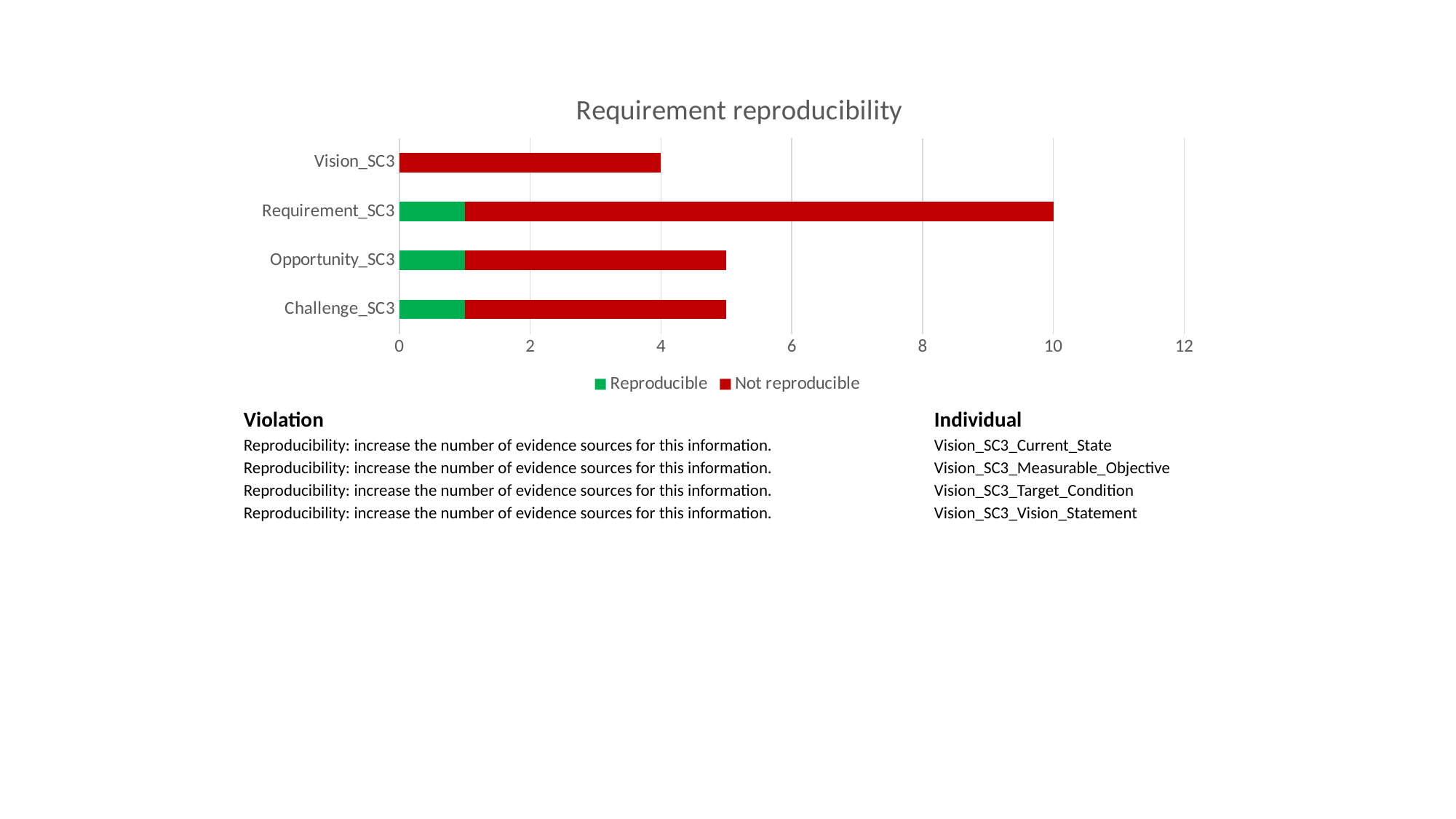

### Chart: Requirement reproducibility

| Category | Reproducible | Not reproducible |
|---|---|---|
| Challenge_SC3 | 1.0 | 4.0 |
| Opportunity_SC3 | 1.0 | 4.0 |
| Requirement_SC3 | 1.0 | 9.0 |
| Vision_SC3 | 0.0 | 4.0 |
| Violation | Individual |
| --- | --- |
| Reproducibility: increase the number of evidence sources for this information. | Vision\_SC3\_Current\_State |
| Reproducibility: increase the number of evidence sources for this information. | Vision\_SC3\_Measurable\_Objective |
| Reproducibility: increase the number of evidence sources for this information. | Vision\_SC3\_Target\_Condition |
| Reproducibility: increase the number of evidence sources for this information. | Vision\_SC3\_Vision\_Statement |
|  |  |